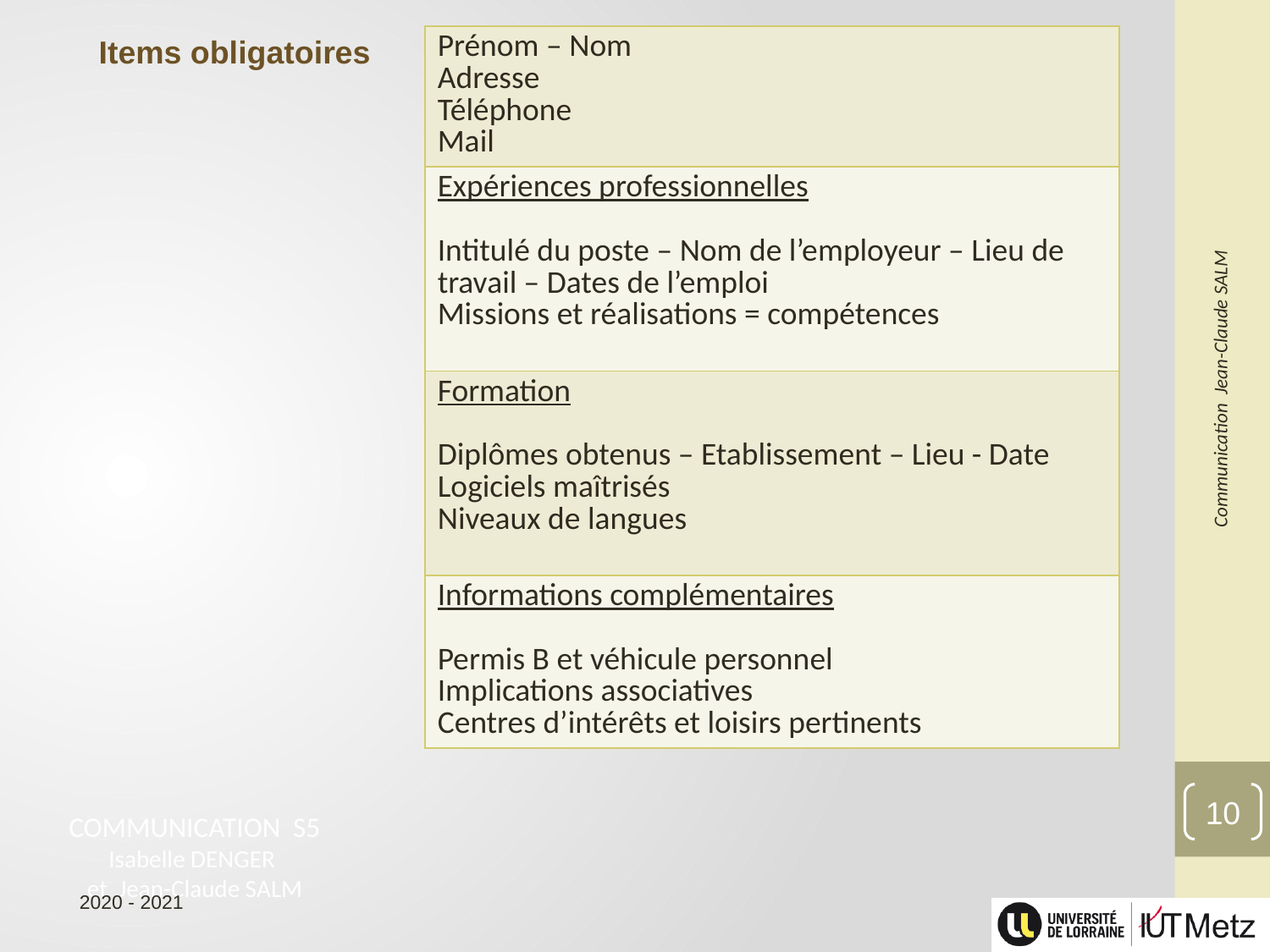

Items obligatoires
| Prénom – Nom Adresse Téléphone Mail |
| --- |
| Expériences professionnelles Intitulé du poste – Nom de l’employeur – Lieu de travail – Dates de l’emploi Missions et réalisations = compétences |
| Formation Diplômes obtenus – Etablissement – Lieu - Date Logiciels maîtrisés Niveaux de langues |
| Informations complémentaires Permis B et véhicule personnel Implications associatives Centres d’intérêts et loisirs pertinents |
10